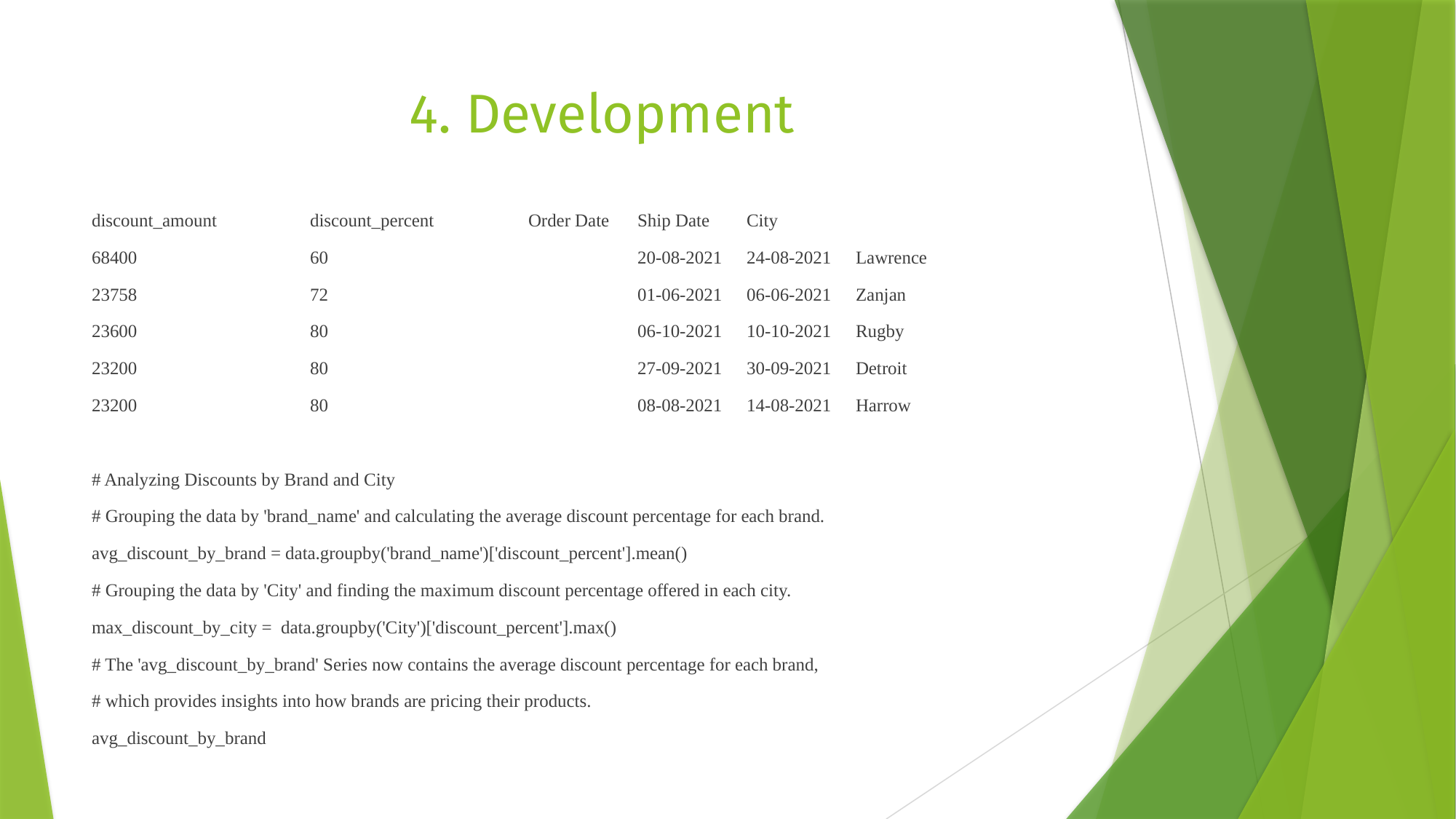

# 4. Development
discount_amount	discount_percent	Order Date	Ship Date	City
68400                	60  			20-08-2021  	24-08-2021  	Lawrence
23758                	72  			01-06-2021  	06-06-2021    	Zanjan
23600                	80  			06-10-2021  	10-10-2021     	Rugby
23200                	80  			27-09-2021  	30-09-2021   	Detroit
23200                	80  			08-08-2021  	14-08-2021    	Harrow

# Analyzing Discounts by Brand and City
# Grouping the data by 'brand_name' and calculating the average discount percentage for each brand.
avg_discount_by_brand = data.groupby('brand_name')['discount_percent'].mean()
# Grouping the data by 'City' and finding the maximum discount percentage offered in each city.
max_discount_by_city =  data.groupby('City')['discount_percent'].max()
# The 'avg_discount_by_brand' Series now contains the average discount percentage for each brand,
# which provides insights into how brands are pricing their products.
avg_discount_by_brand